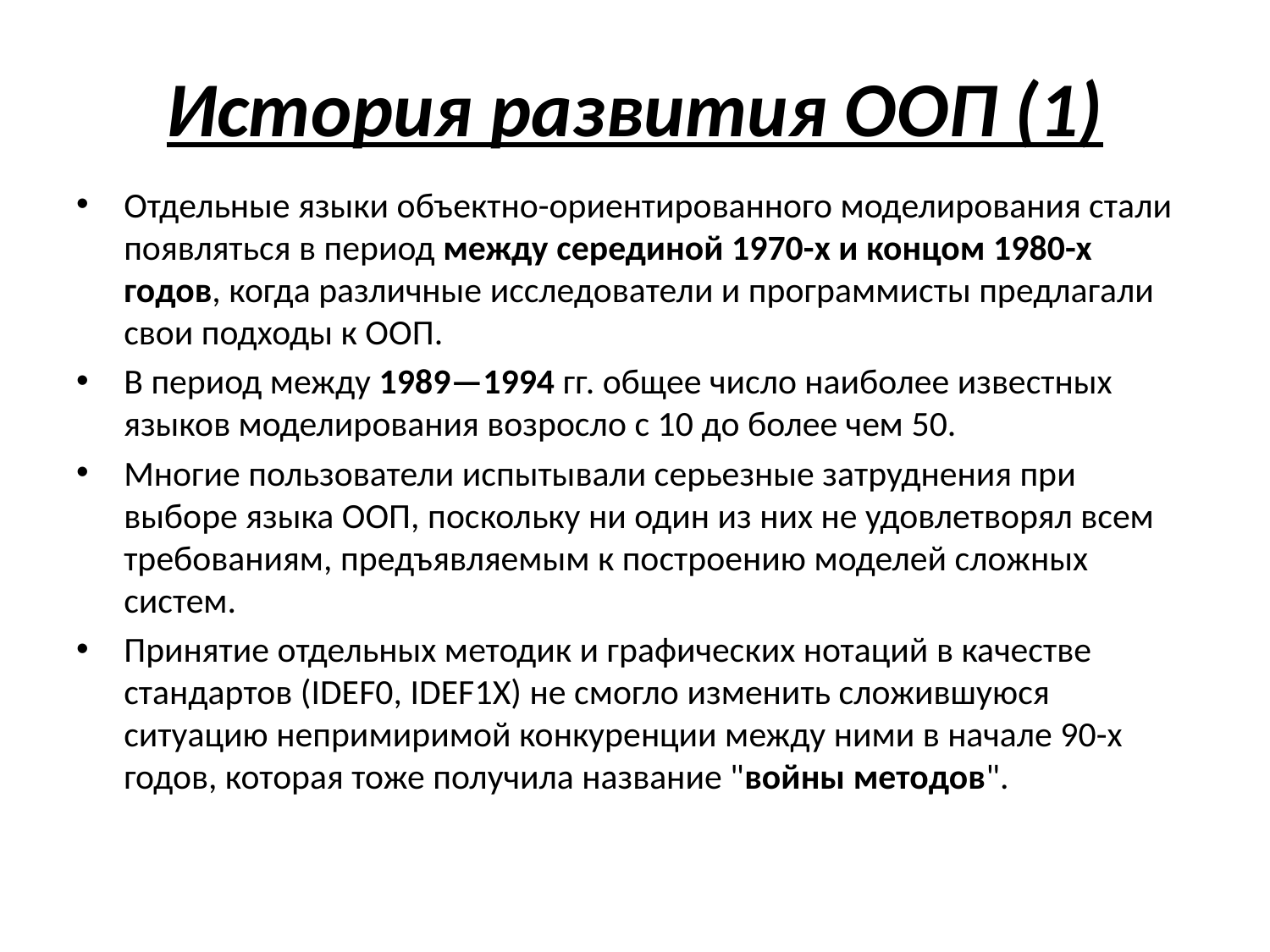

# История развития ООП (1)
Отдельные языки объектно-ориентированного моделирования стали появляться в период между серединой 1970-х и концом 1980-х годов, когда различные исследователи и программисты предлагали свои подходы к ООП.
В период между 1989—1994 гг. общее число наиболее известных языков моделирования возросло с 10 до более чем 50.
Многие пользователи испытывали серьезные затруднения при выборе языка ООП, поскольку ни один из них не удовлетворял всем требованиям, предъявляемым к построению моделей сложных систем.
Принятие отдельных методик и графических нотаций в качестве стандартов (IDEF0, IDEF1X) не смогло изменить сложившуюся ситуацию непримиримой конкуренции между ними в начале 90-х годов, которая тоже получила название "войны методов".